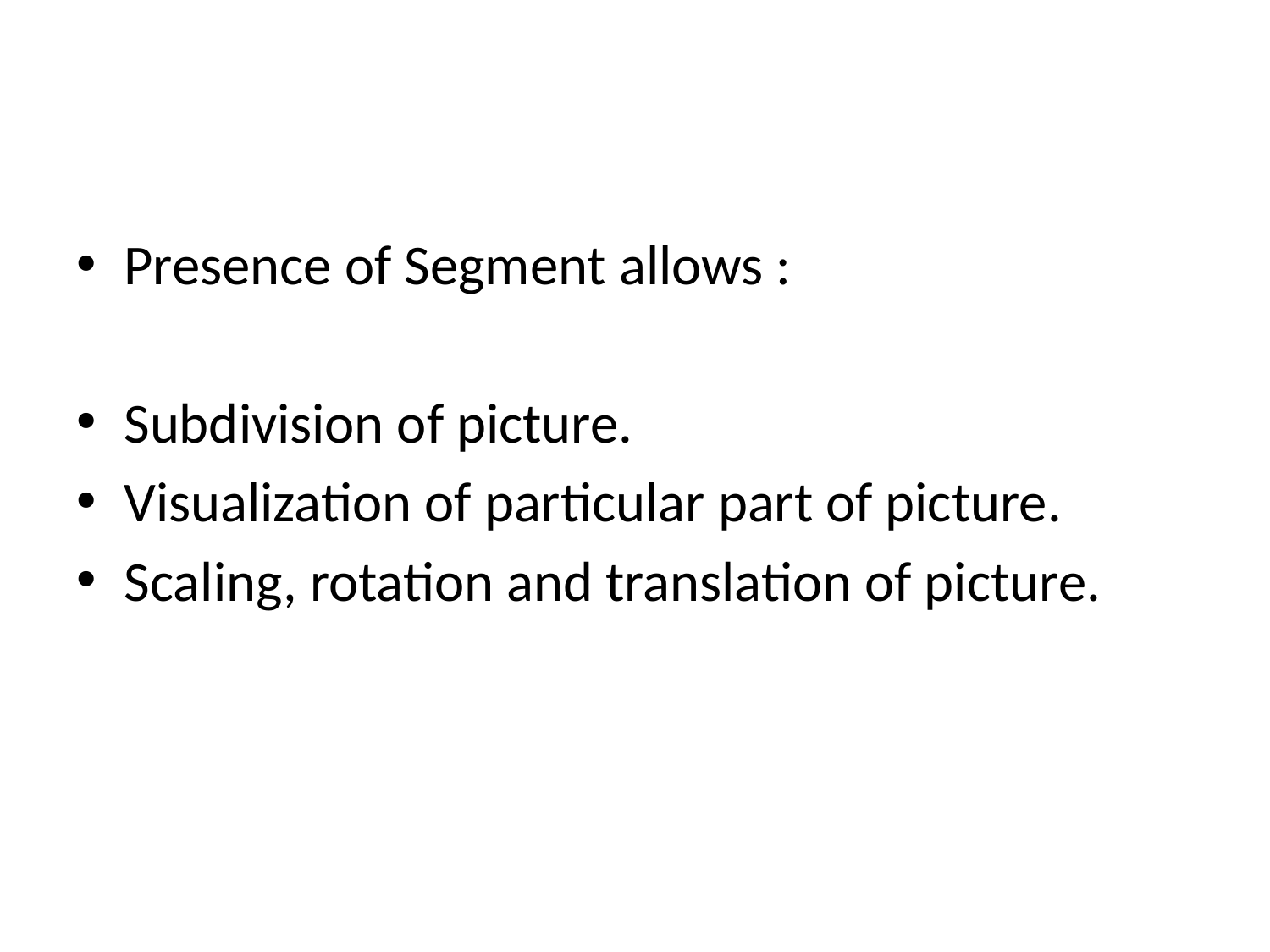

#
Presence of Segment allows :

Subdivision of picture.
Visualization of particular part of picture.
Scaling, rotation and translation of picture.